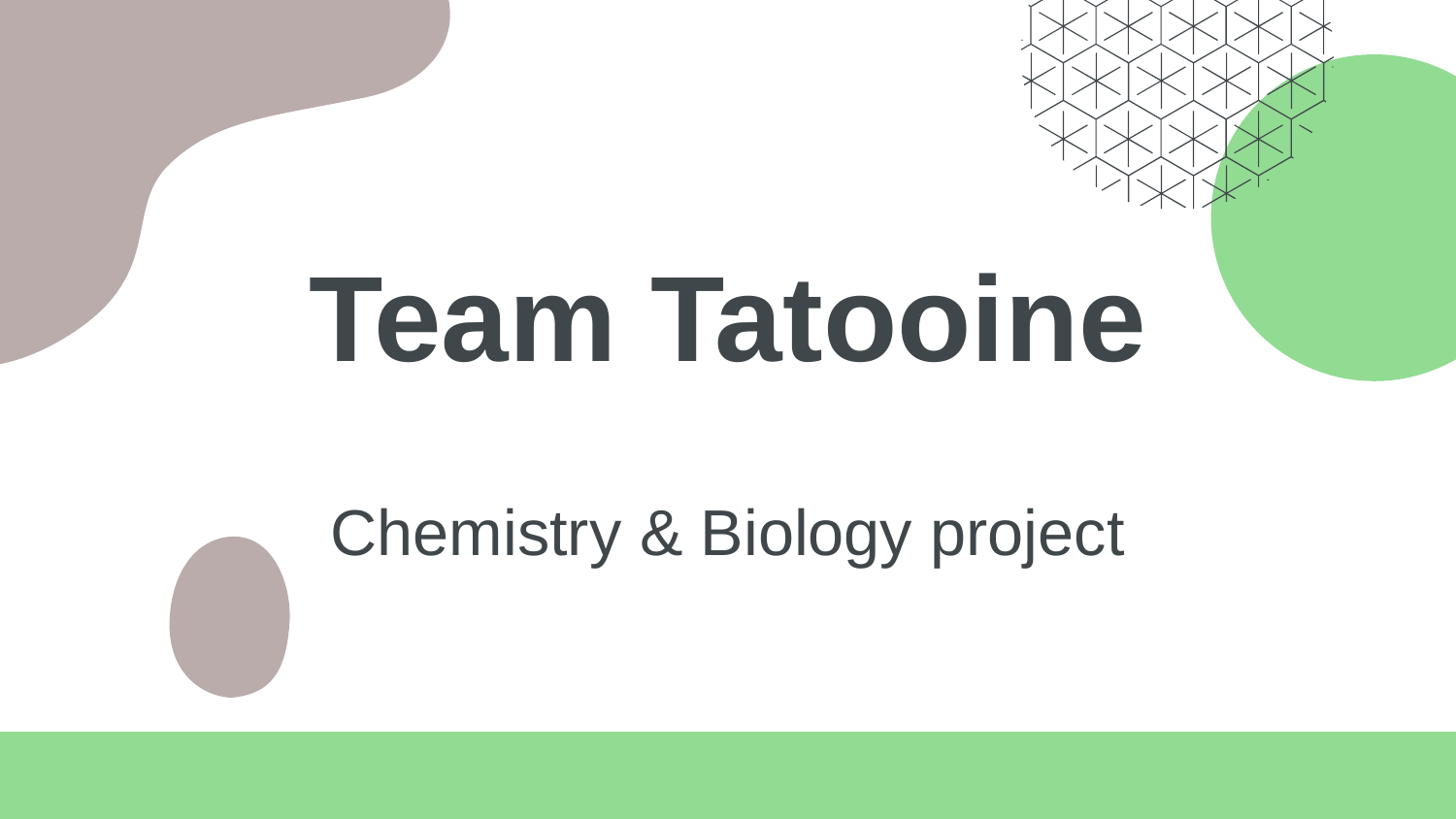

# Team Tatooine
Chemistry & Biology project